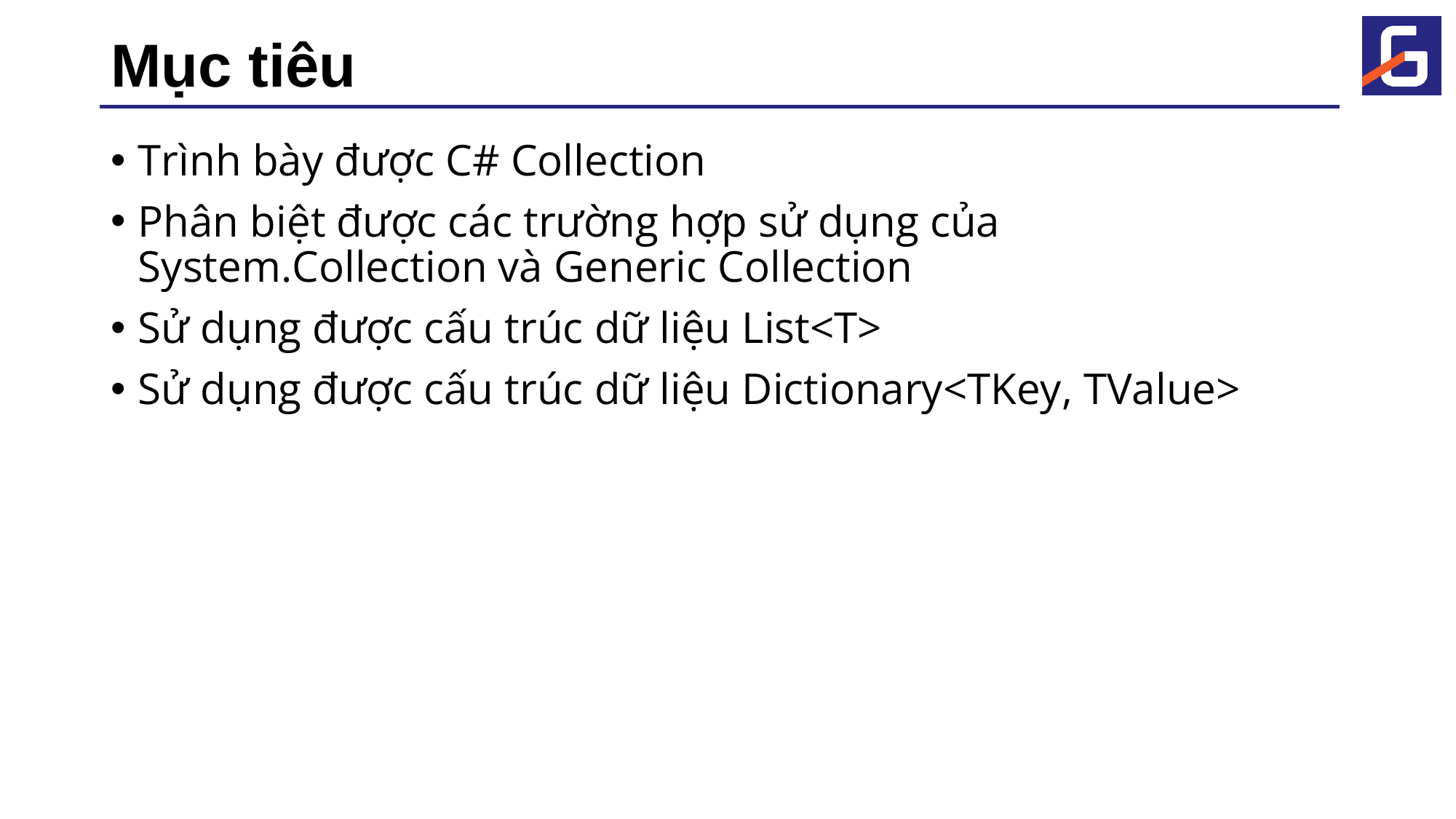

# Mục tiêu
Trình bày được C# Collection
Phân biệt được các trường hợp sử dụng của System.Collection và Generic Collection
Sử dụng được cấu trúc dữ liệu List<T>
Sử dụng được cấu trúc dữ liệu Dictionary<TKey, TValue>